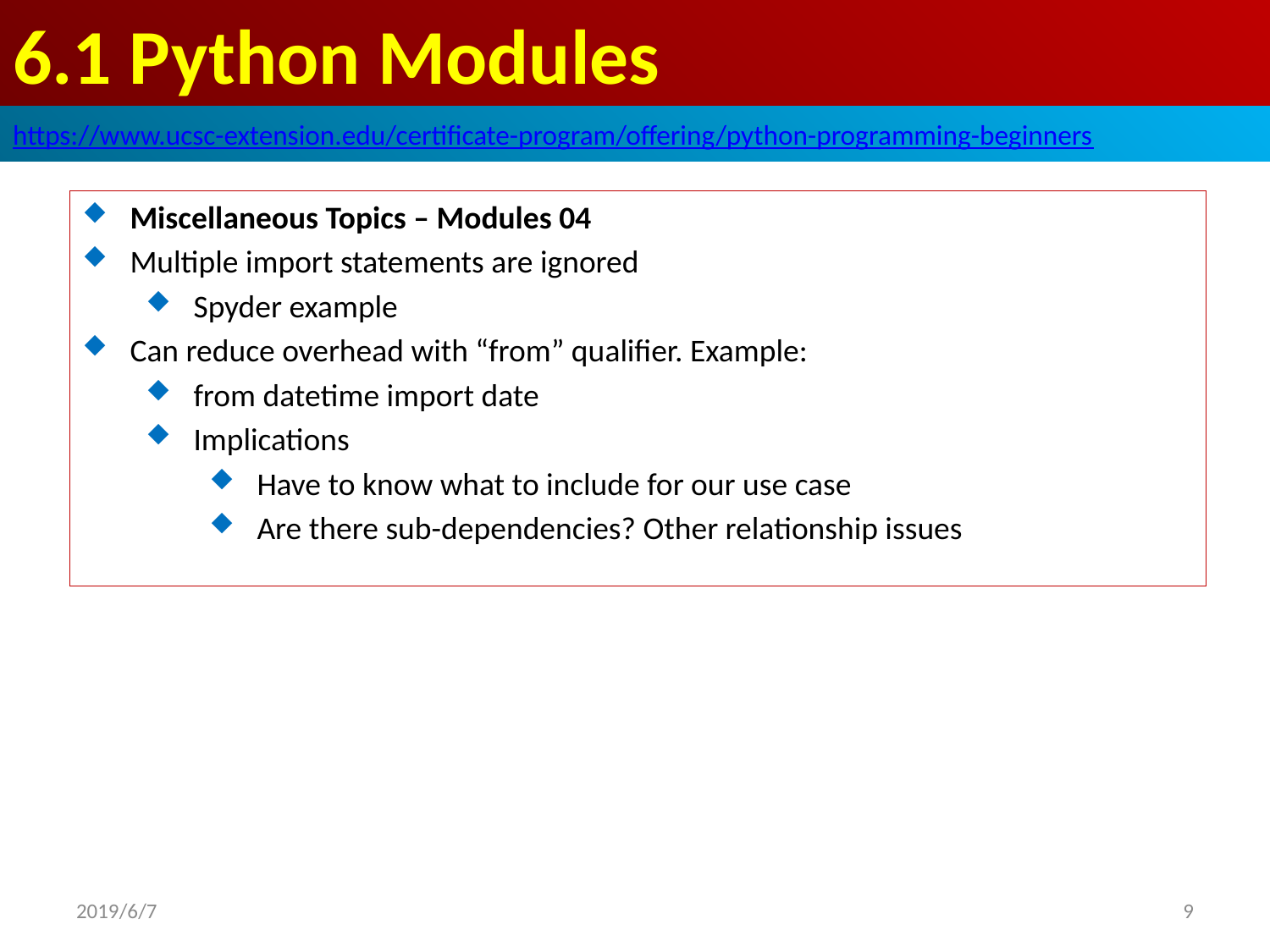

# 6.1 Python Modules
https://www.ucsc-extension.edu/certificate-program/offering/python-programming-beginners
Miscellaneous Topics – Modules 04
Multiple import statements are ignored
Spyder example
Can reduce overhead with “from” qualifier. Example:
from datetime import date
Implications
Have to know what to include for our use case
Are there sub-dependencies? Other relationship issues
2019/6/7
9